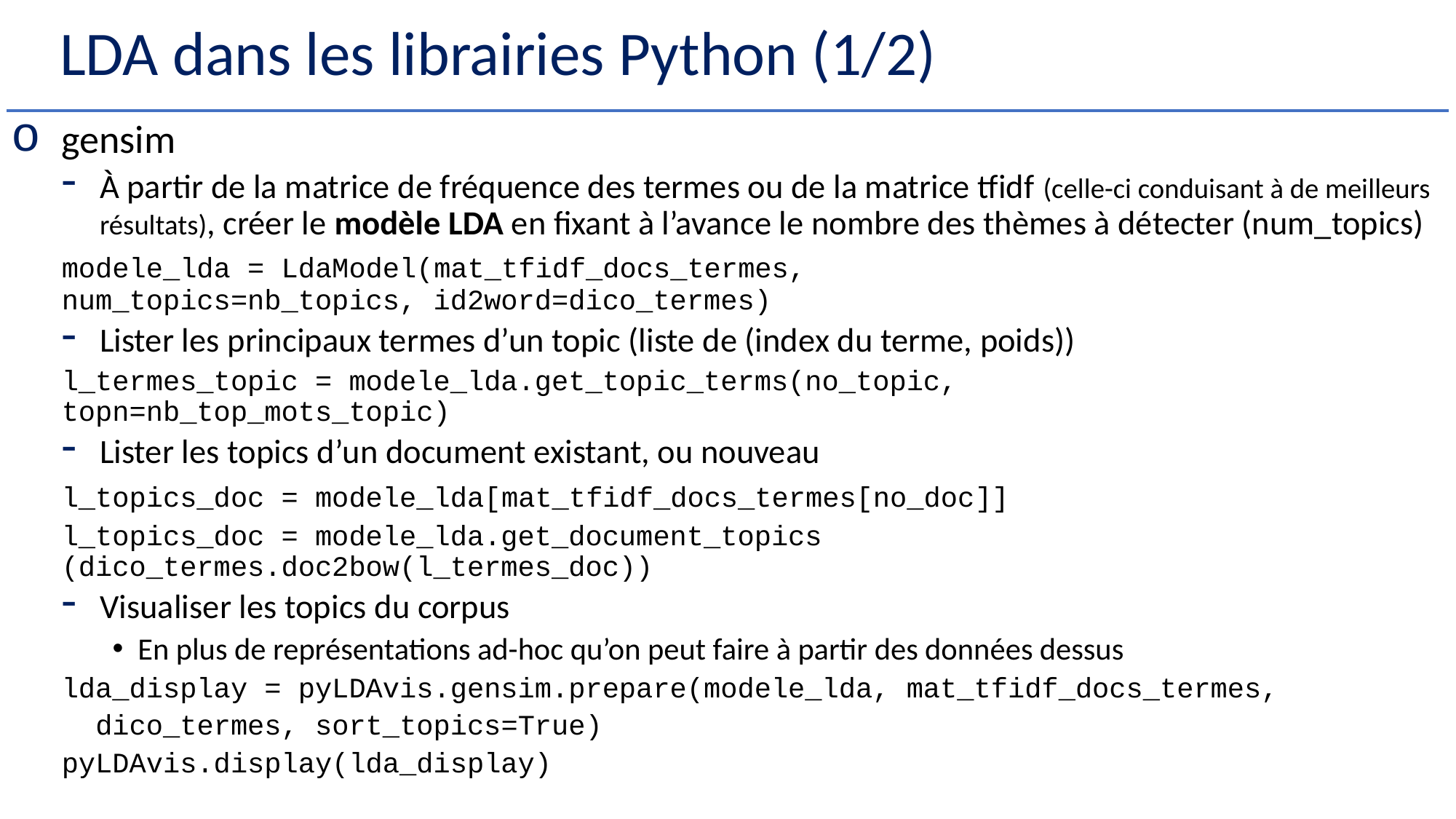

# LDA dans les librairies Python (1/2)
gensim
À partir de la matrice de fréquence des termes ou de la matrice tfidf (celle-ci conduisant à de meilleurs résultats), créer le modèle LDA en fixant à l’avance le nombre des thèmes à détecter (num_topics)
	modele_lda = LdaModel(mat_tfidf_docs_termes, 						                num_topics=nb_topics, id2word=dico_termes)
Lister les principaux termes d’un topic (liste de (index du terme, poids))
	l_termes_topic = modele_lda.get_topic_terms(no_topic, 					     			topn=nb_top_mots_topic)
Lister les topics d’un document existant, ou nouveau
	l_topics_doc = modele_lda[mat_tfidf_docs_termes[no_doc]]
	l_topics_doc = modele_lda.get_document_topics 												(dico_termes.doc2bow(l_termes_doc))
Visualiser les topics du corpus
En plus de représentations ad-hoc qu’on peut faire à partir des données dessus
	lda_display = pyLDAvis.gensim.prepare(modele_lda, mat_tfidf_docs_termes,
							  dico_termes, sort_topics=True)
	pyLDAvis.display(lda_display)